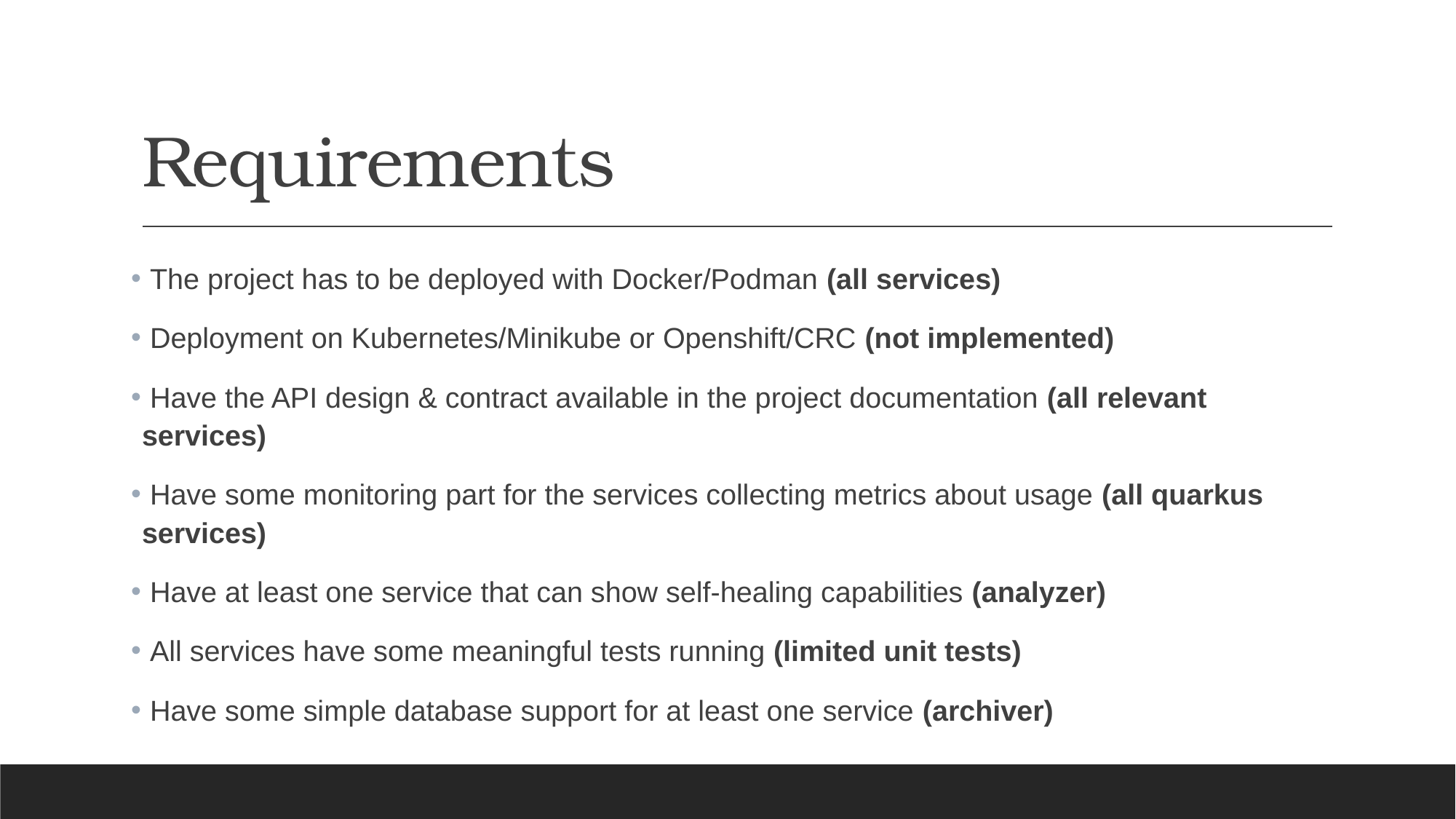

# Requirements
 The project has to be deployed with Docker/Podman (all services)
 Deployment on Kubernetes/Minikube or Openshift/CRC (not implemented)
 Have the API design & contract available in the project documentation (all relevant services)
 Have some monitoring part for the services collecting metrics about usage (all quarkus services)
 Have at least one service that can show self-healing capabilities (analyzer)
 All services have some meaningful tests running (limited unit tests)
 Have some simple database support for at least one service (archiver)